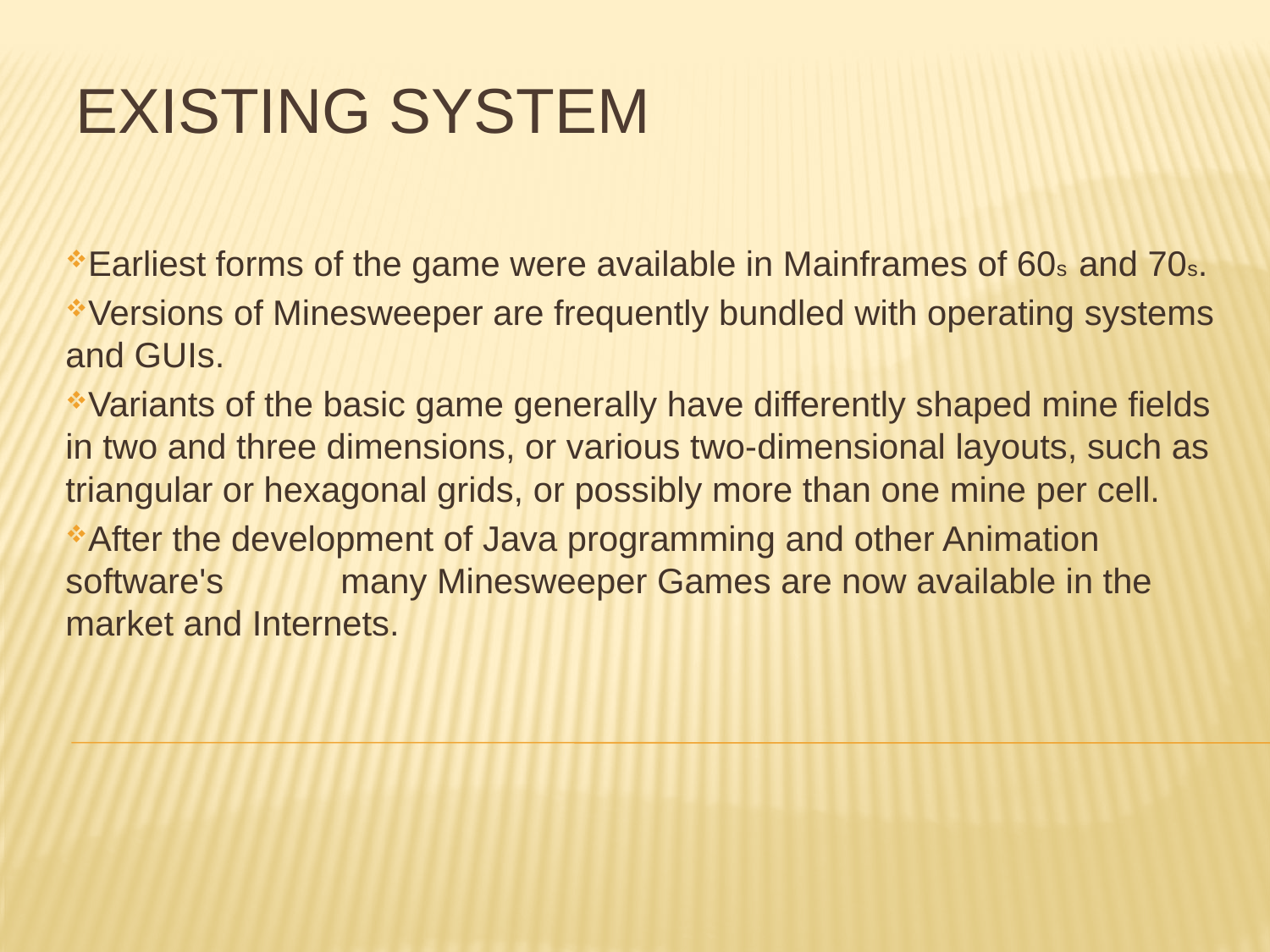

# Existing System
Earliest forms of the game were available in Mainframes of 60s  and 70s.
Versions of Minesweeper are frequently bundled with operating systems and GUIs.
Variants of the basic game generally have differently shaped mine fields in two and three dimensions, or various two-dimensional layouts, such as triangular or hexagonal grids, or possibly more than one mine per cell.
After the development of Java programming and other Animation software's            many Minesweeper Games are now available in the market and Internets.